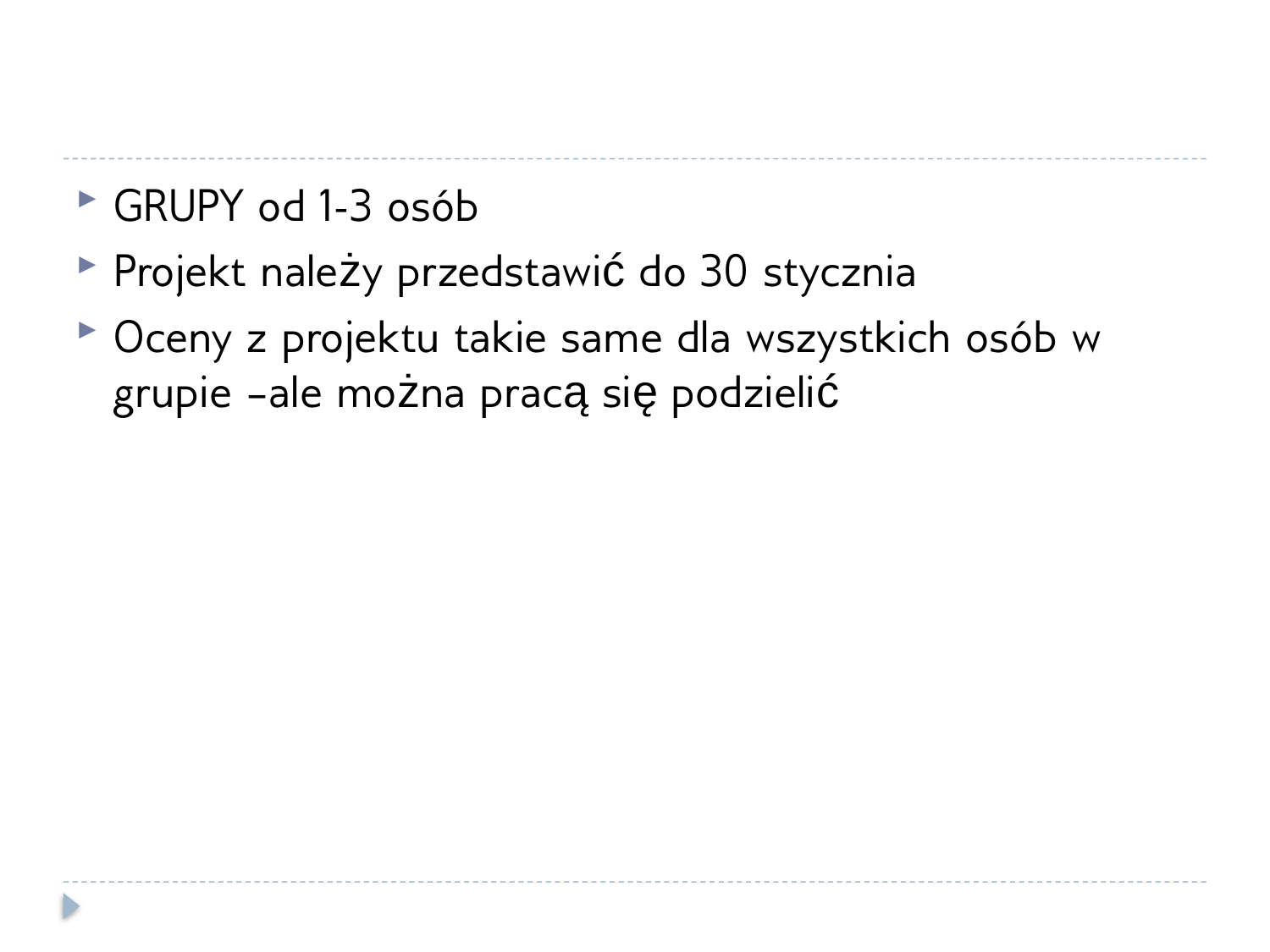

#
GRUPY od 1-3 osób
Projekt należy przedstawić do 30 stycznia
Oceny z projektu takie same dla wszystkich osób w grupie –ale można pracą się podzielić